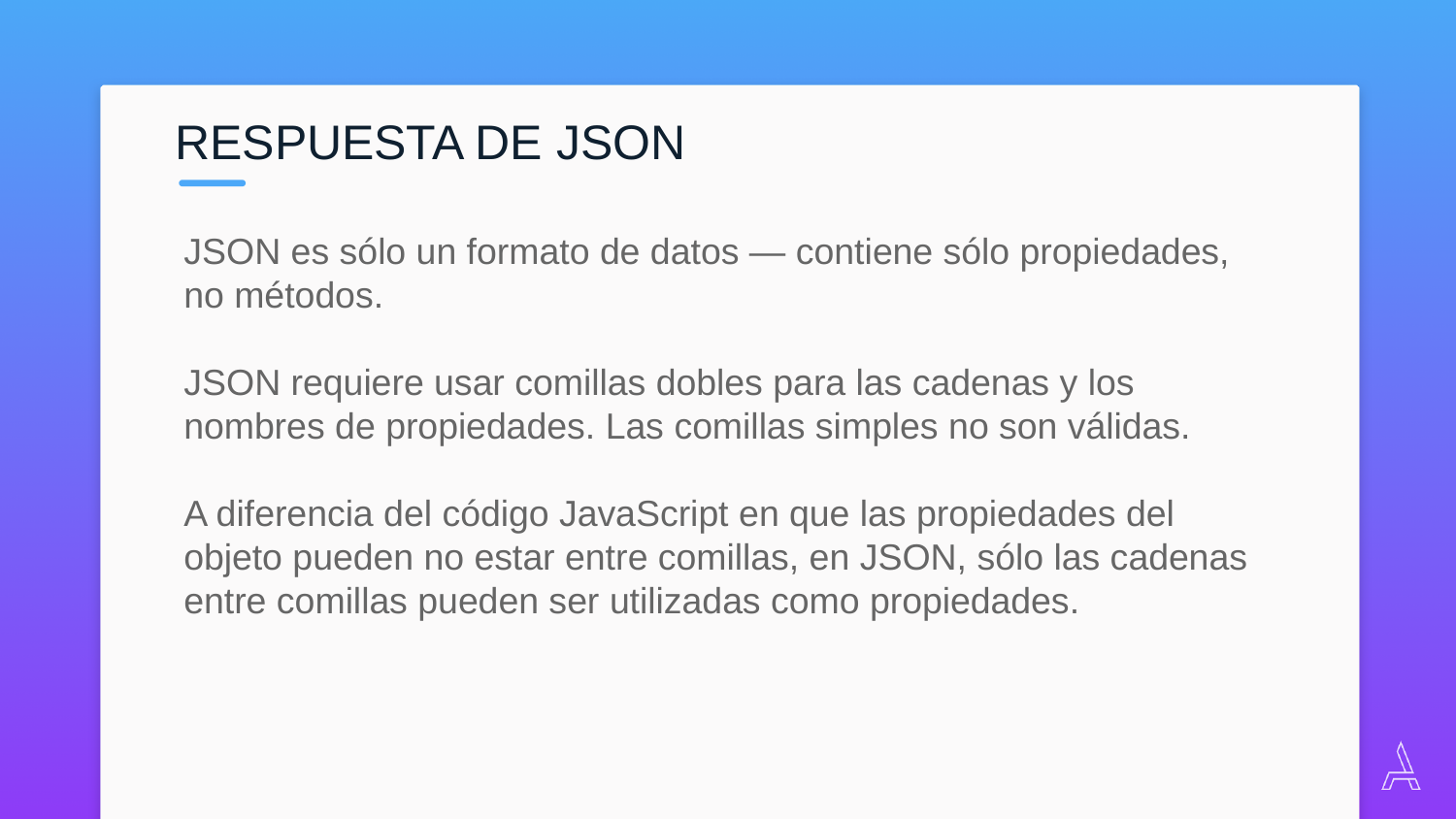

RESPUESTA DE JSON

JSON es sólo un formato de datos — contiene sólo propiedades, no métodos.

JSON requiere usar comillas dobles para las cadenas y los nombres de propiedades. Las comillas simples no son válidas.

A diferencia del código JavaScript en que las propiedades del objeto pueden no estar entre comillas, en JSON, sólo las cadenas entre comillas pueden ser utilizadas como propiedades.